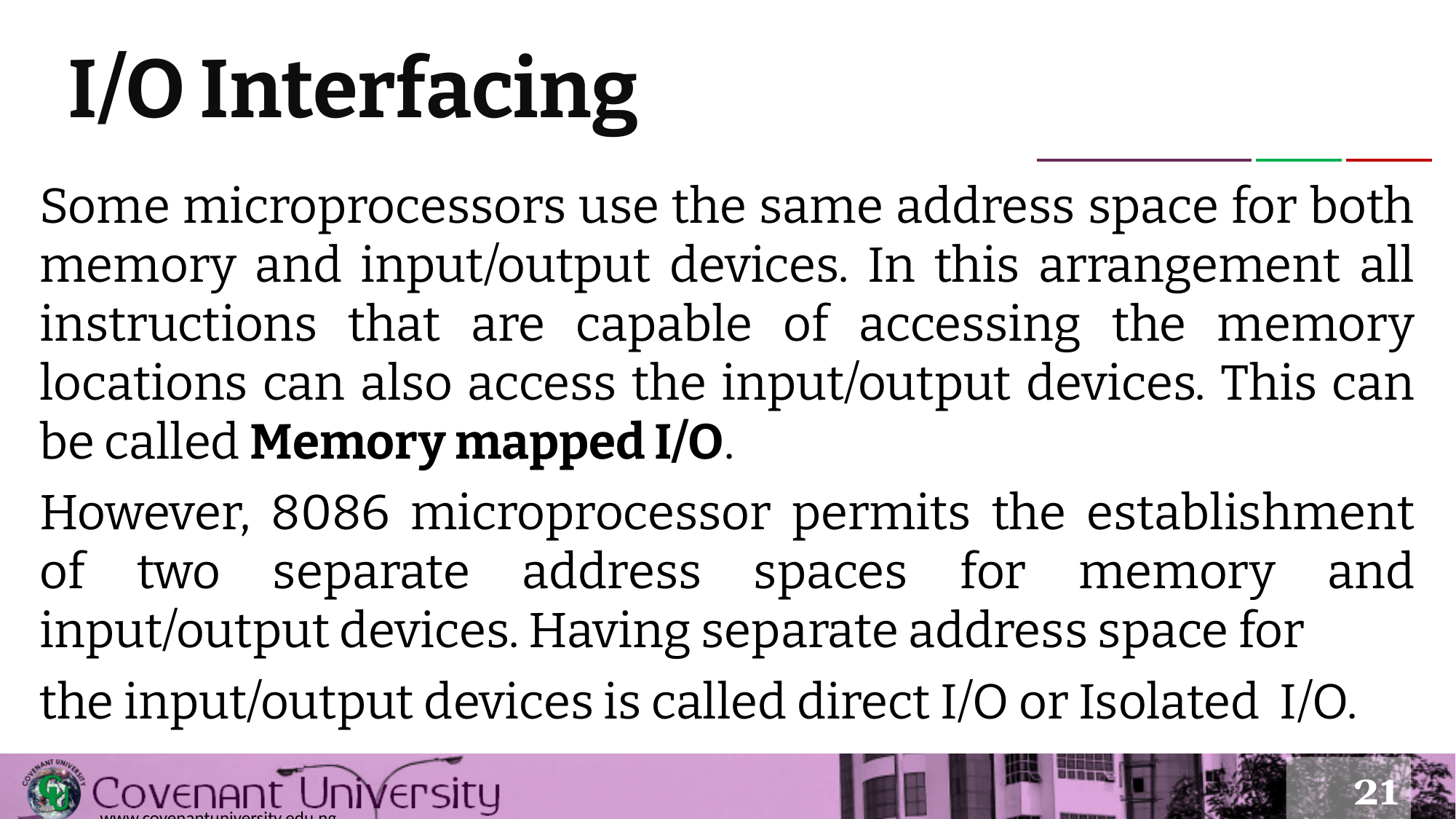

# I/O Interfacing
Some microprocessors use the same address space for both memory and input/output devices. In this arrangement all instructions that are capable of accessing the memory locations can also access the input/output devices. This can be called Memory mapped I/O.
However, 8086 microprocessor permits the establishment of two separate address spaces for memory and input/output devices. Having separate address space for
the input/output devices is called direct I/O or Isolated  I/O.